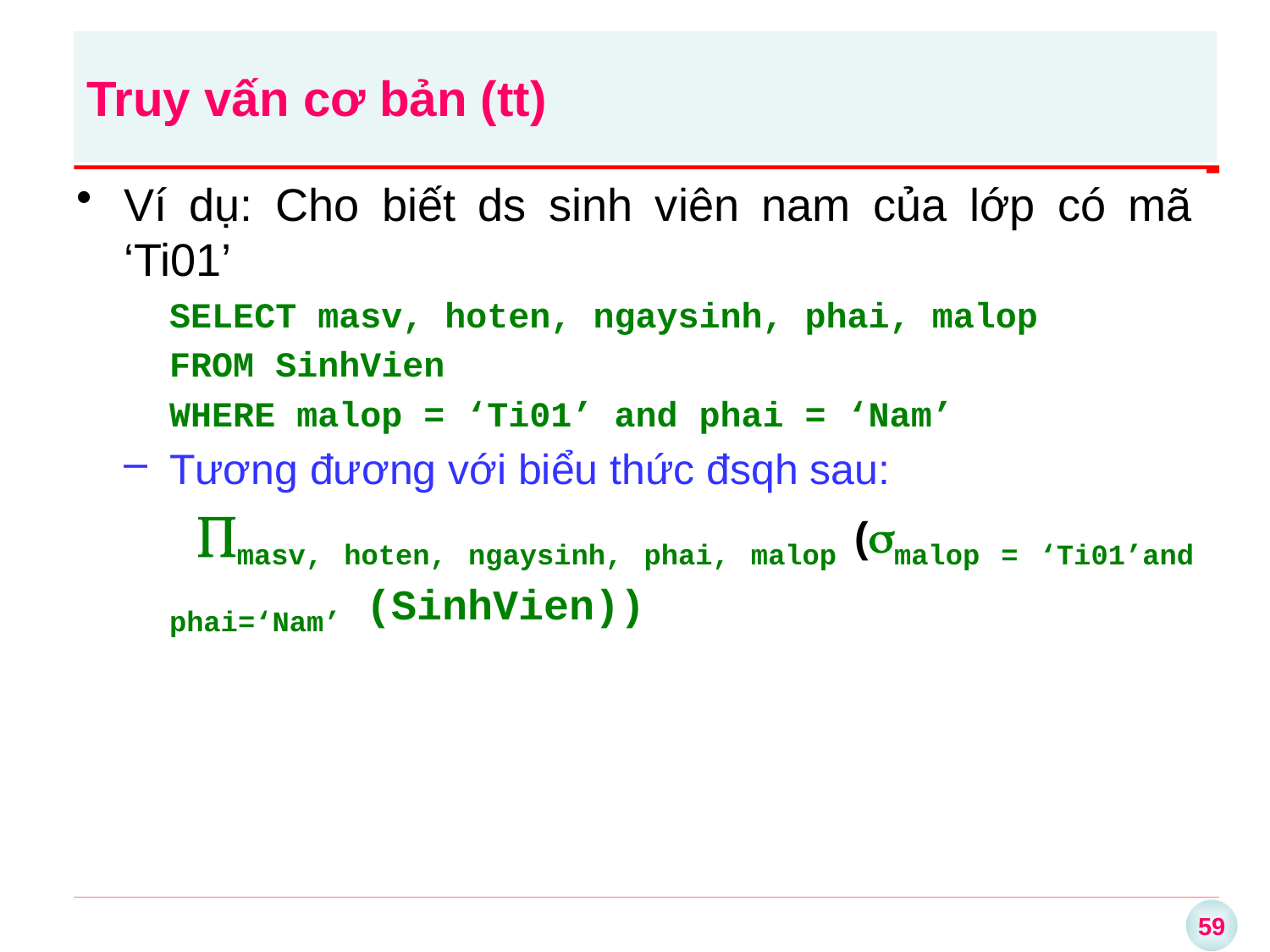

Truy vấn cơ bản (tt)
Ví dụ: Cho biết ds sinh viên nam của lớp có mã ‘Ti01’
SELECT masv, hoten, ngaysinh, phai, malop
FROM SinhVien
WHERE malop = ‘Ti01’ and phai = ‘Nam’
Tương đương với biểu thức đsqh sau:
	  ∏masv, hoten, ngaysinh, phai, malop (σmalop = ‘Ti01’and phai=‘Nam’ (SinhVien))